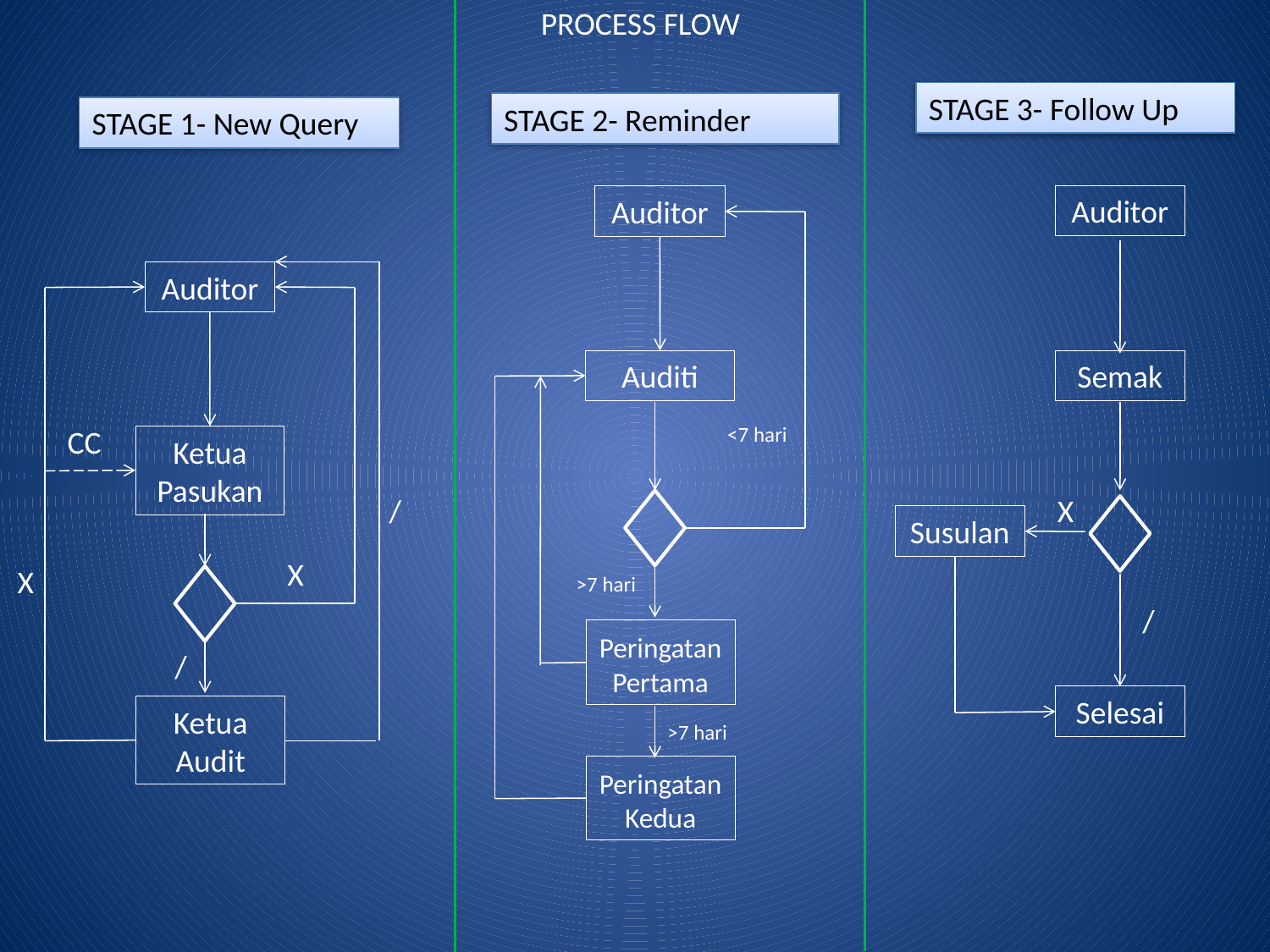

PROCESS FLOW
STAGE 3- Follow Up
STAGE 2- Reminder
STAGE 1- New Query
Auditor
Auditor
Auditor
Auditi
Semak
<7 hari
CC
Ketua Pasukan
/
X

Susulan
X
X
>7 hari

/
Peringatan Pertama
/
Selesai
Ketua Audit
>7 hari
Peringatan Kedua